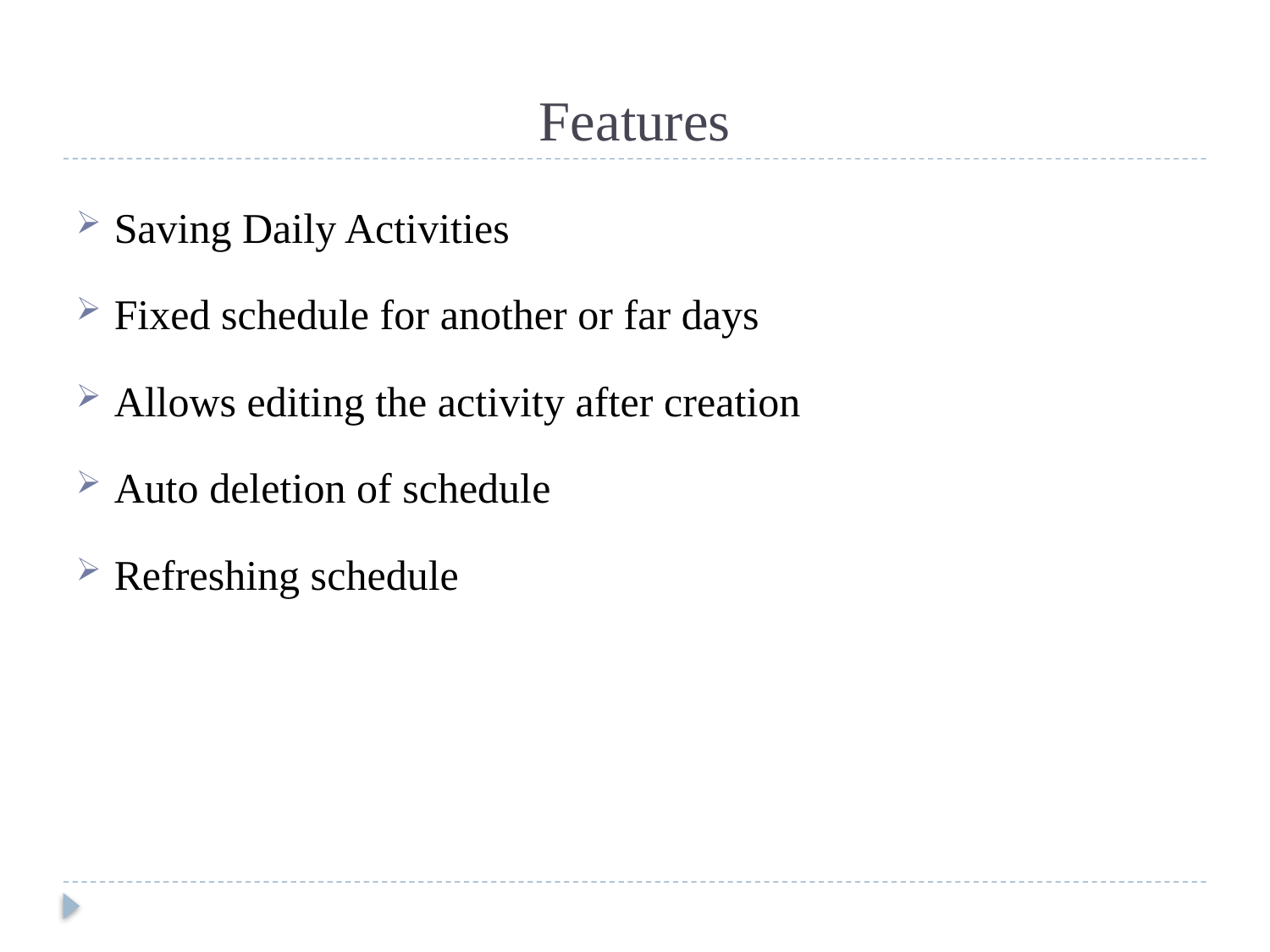

# Features
Saving Daily Activities
Fixed schedule for another or far days
Allows editing the activity after creation
Auto deletion of schedule
Refreshing schedule